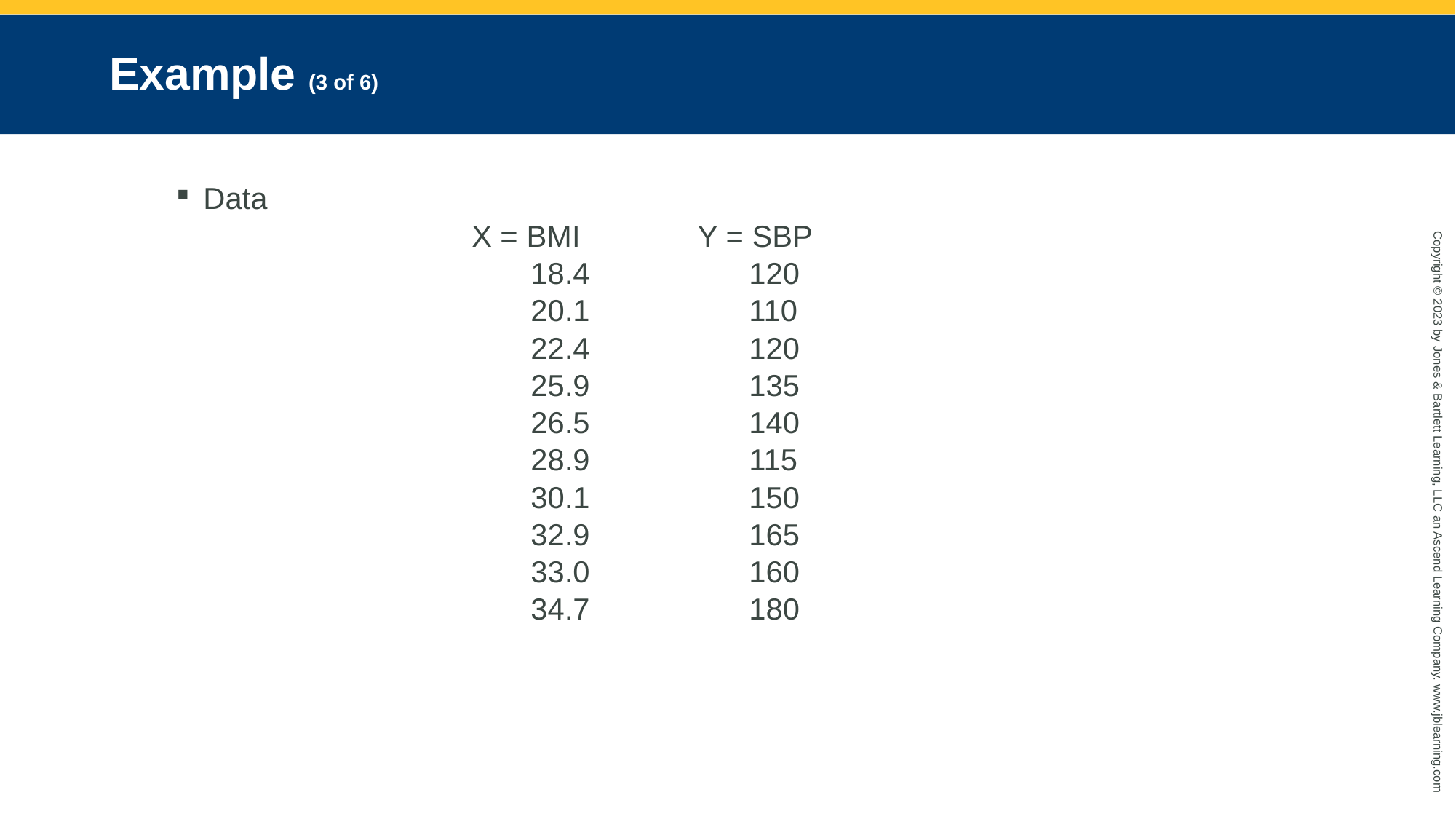

# Example (3 of 6)
Data
			      X = BMI	       Y = SBP
 				18.4		120
				20.1		110
				22.4		120
				25.9		135
				26.5		140
				28.9		115
				30.1		150
				32.9		165
				33.0		160
				34.7		180